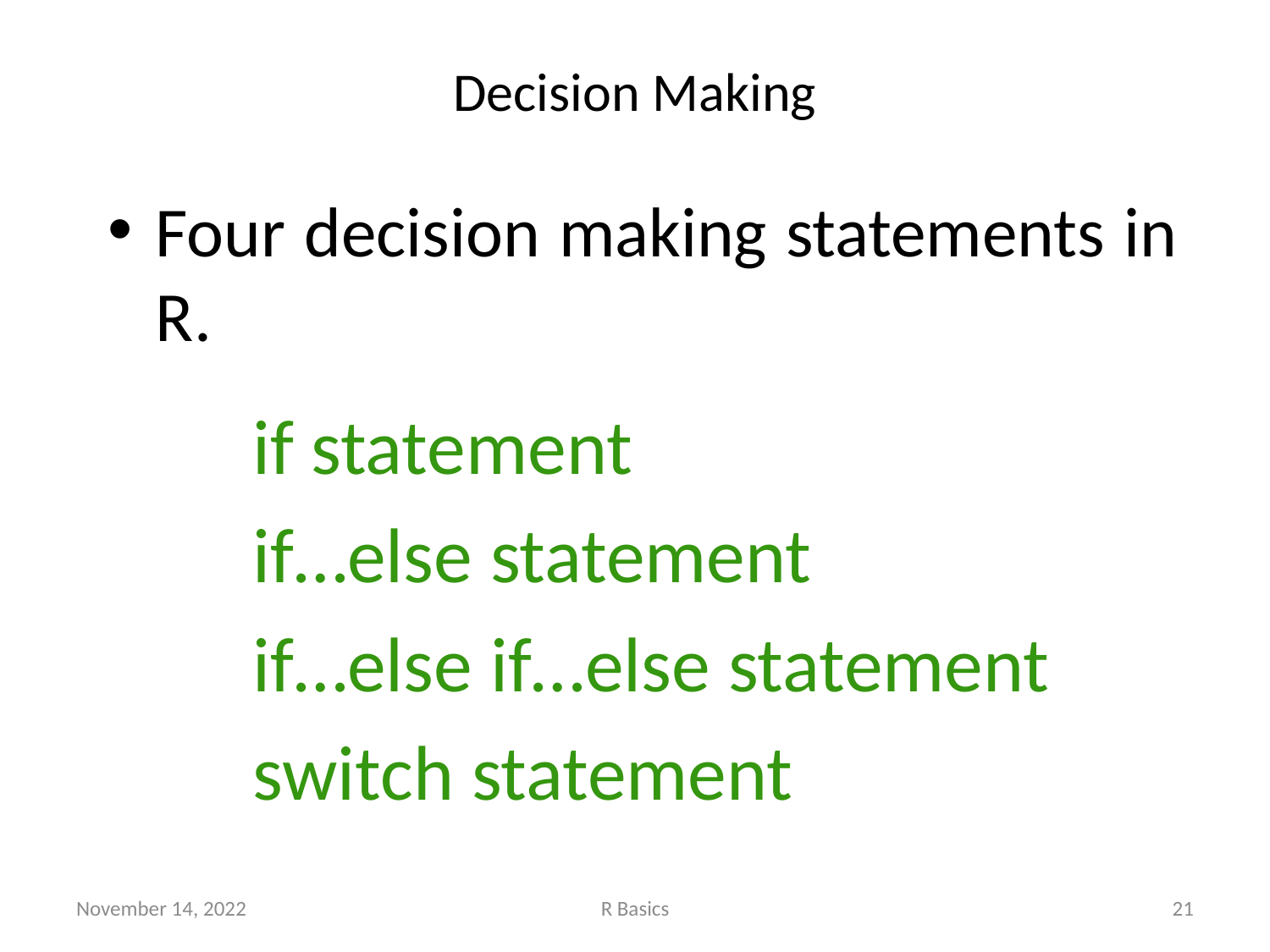

# Decision Making
Four decision making statements in R.

	 if statement
	 if…else statement
	 if…else if…else statement
	 switch statement
November 14, 2022
R Basics
21